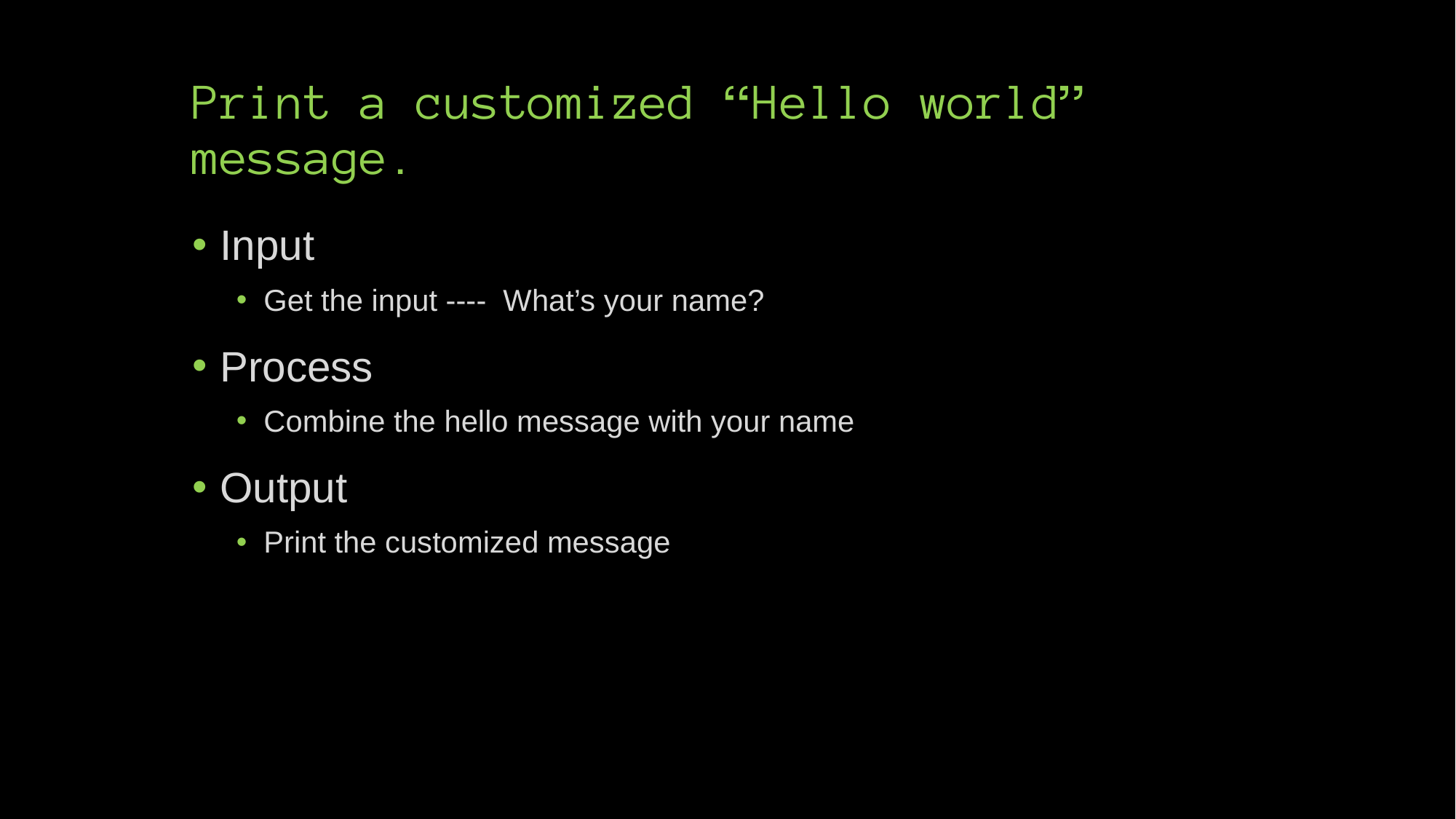

# Print a customized “Hello world” message.
Input
Get the input ----  What’s your name?
Process
Combine the hello message with your name
Output
Print the customized message